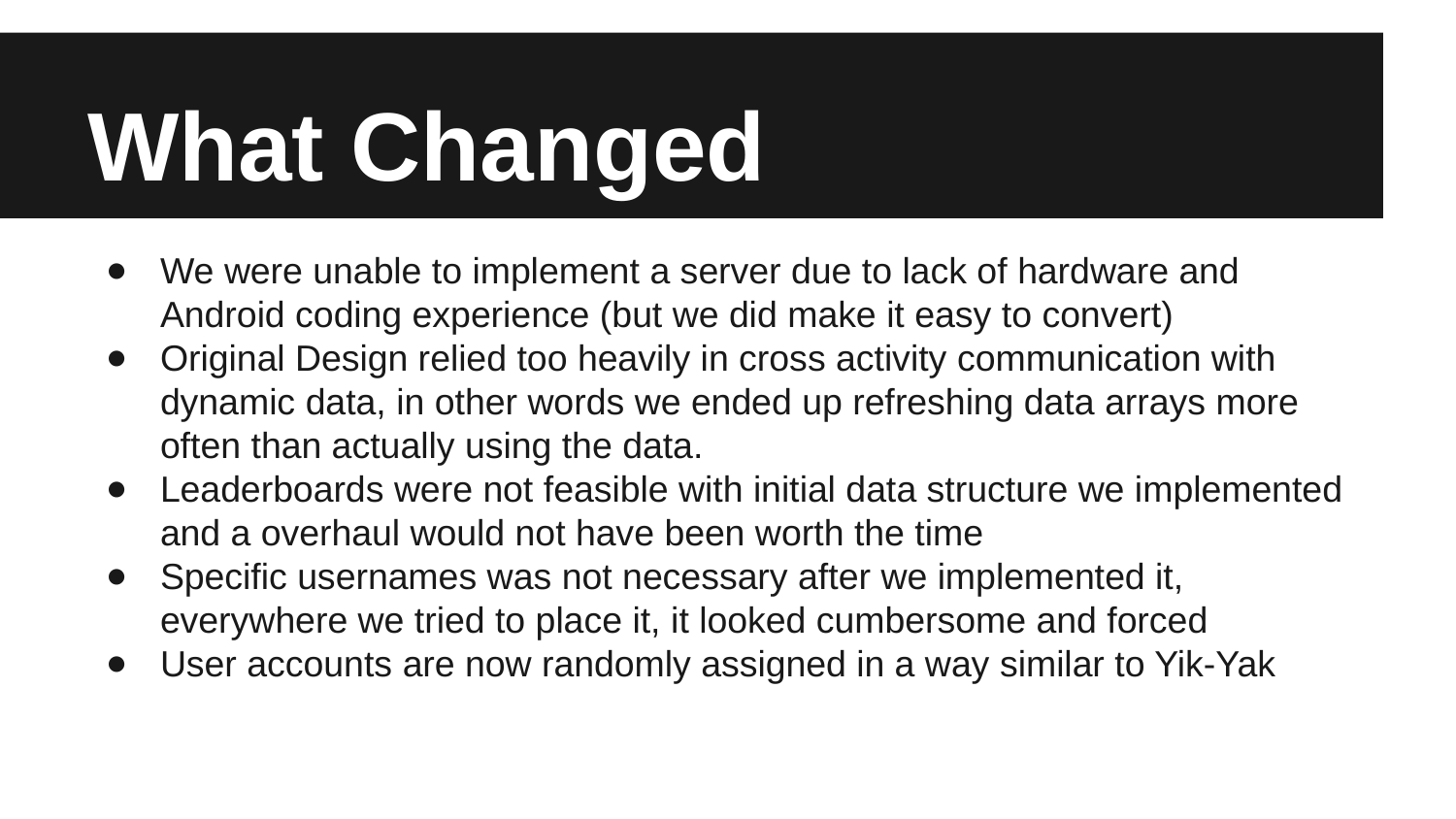

# What Changed
We were unable to implement a server due to lack of hardware and Android coding experience (but we did make it easy to convert)
Original Design relied too heavily in cross activity communication with dynamic data, in other words we ended up refreshing data arrays more often than actually using the data.
Leaderboards were not feasible with initial data structure we implemented and a overhaul would not have been worth the time
Specific usernames was not necessary after we implemented it, everywhere we tried to place it, it looked cumbersome and forced
User accounts are now randomly assigned in a way similar to Yik-Yak